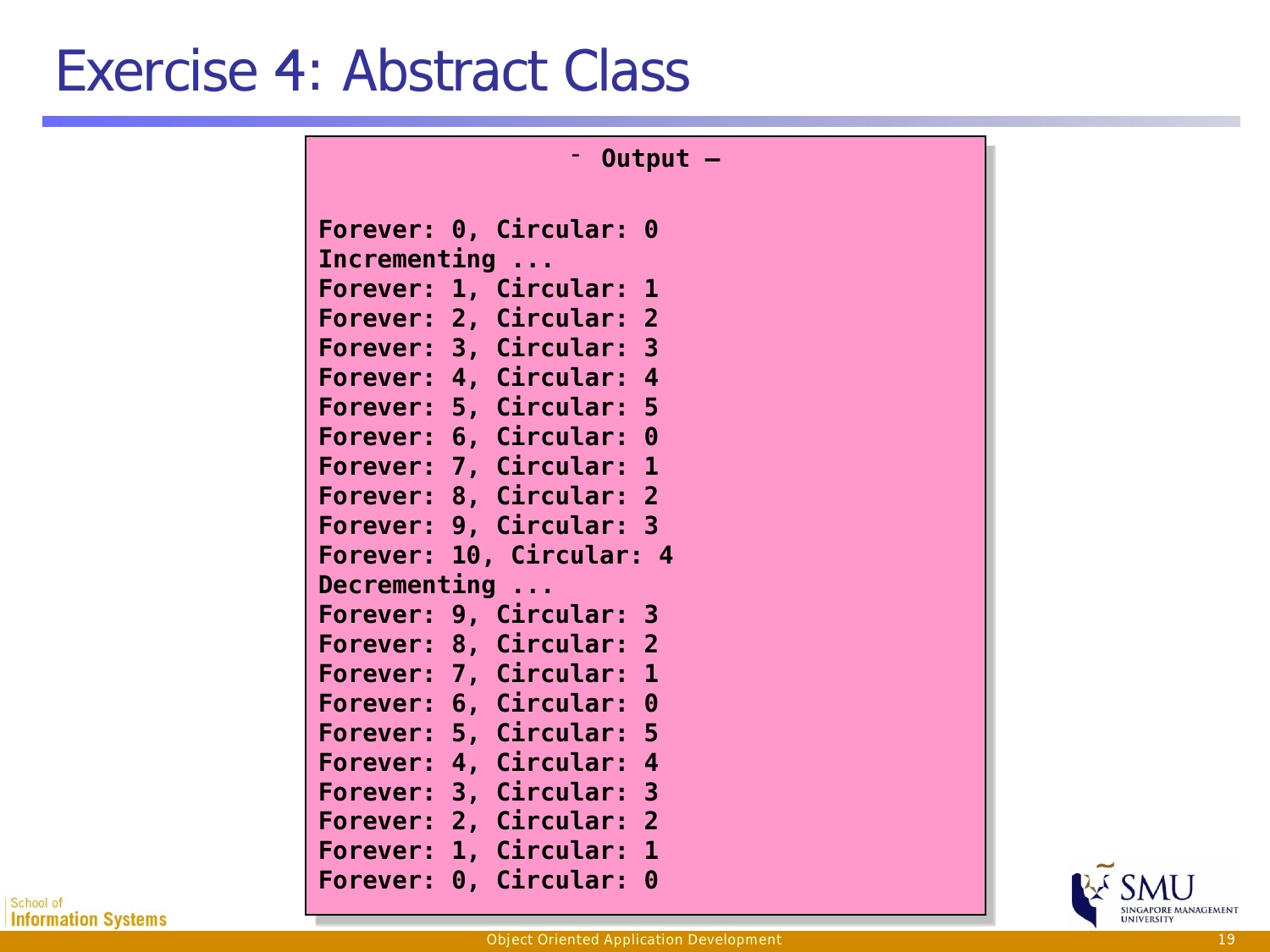

# Exercise 4: Abstract Class
Output –

Forever: 0, Circular: 0
Incrementing ...
Forever: 1, Circular: 1
Forever: 2, Circular: 2
Forever: 3, Circular: 3
Forever: 4, Circular: 4
Forever: 5, Circular: 5
Forever: 6, Circular: 0
Forever: 7, Circular: 1
Forever: 8, Circular: 2
Forever: 9, Circular: 3
Forever: 10, Circular: 4
Decrementing ...
Forever: 9, Circular: 3
Forever: 8, Circular: 2
Forever: 7, Circular: 1
Forever: 6, Circular: 0
Forever: 5, Circular: 5
Forever: 4, Circular: 4
Forever: 3, Circular: 3
Forever: 2, Circular: 2
Forever: 1, Circular: 1
Forever: 0, Circular: 0

                        19
Object Oriented Application Development